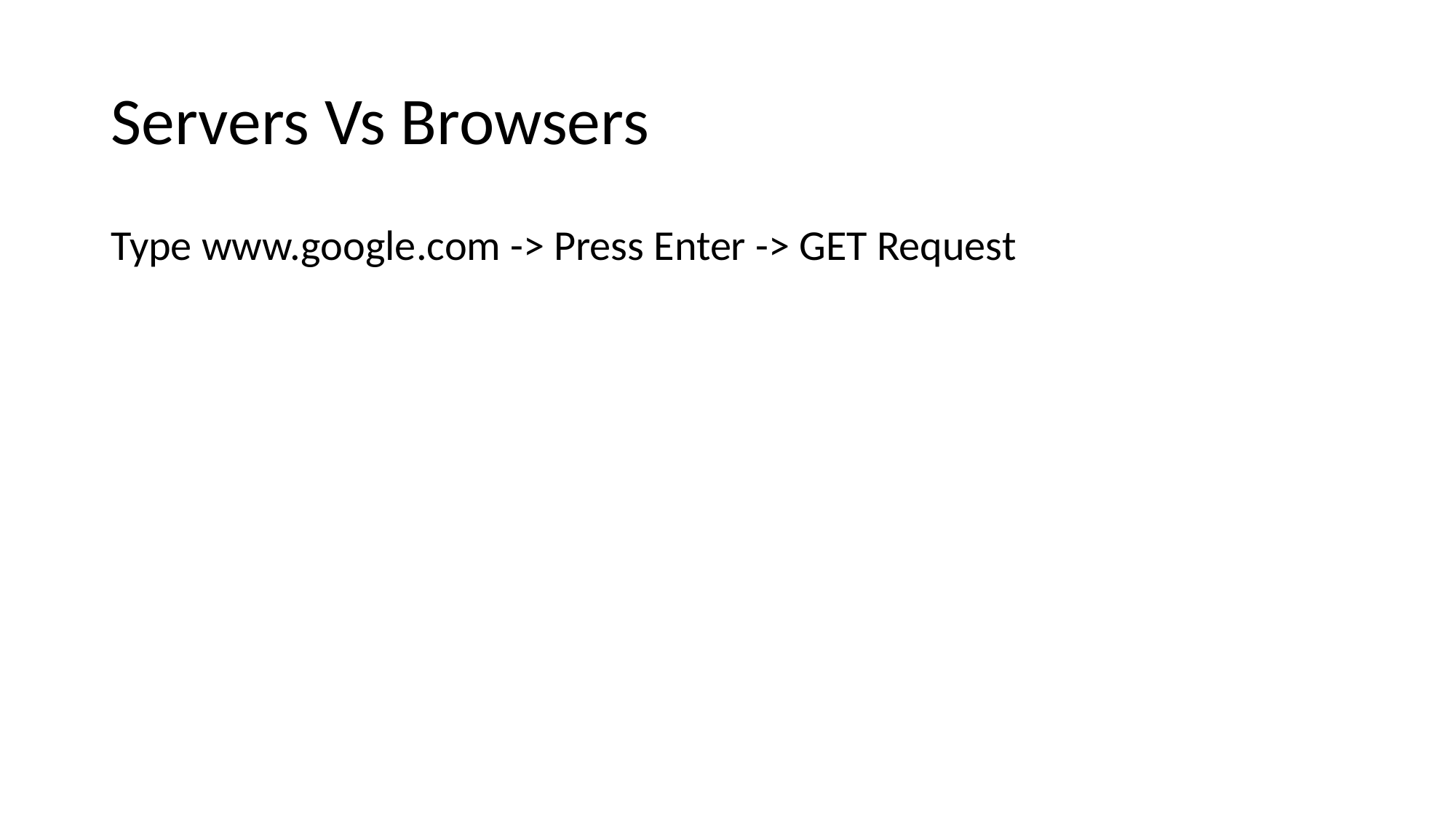

# Servers Vs Browsers
Type www.google.com -> Press Enter -> GET Request